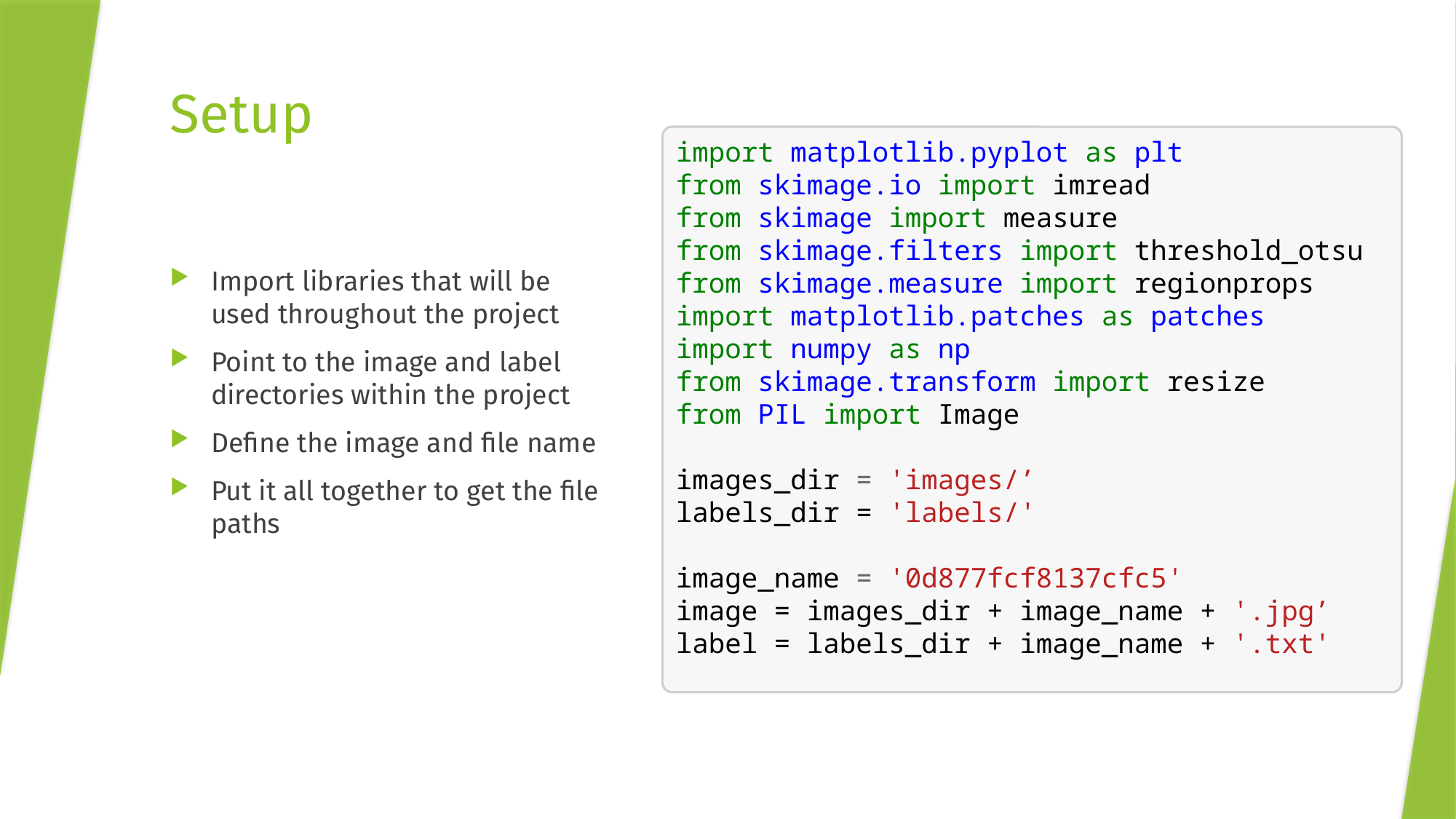

# Setup
import matplotlib.pyplot as plt
from skimage.io import imread
from skimage import measure
from skimage.filters import threshold_otsu
from skimage.measure import regionprops
import matplotlib.patches as patches
import numpy as np
from skimage.transform import resize
from PIL import Image

images_dir = 'images/’
labels_dir = 'labels/'

image_name = '0d877fcf8137cfc5'
image = images_dir + image_name + '.jpg’
label = labels_dir + image_name + '.txt'

Import libraries that will be used throughout the project
Point to the image and label directories within the project
Define the image and file name
Put it all together to get the file paths